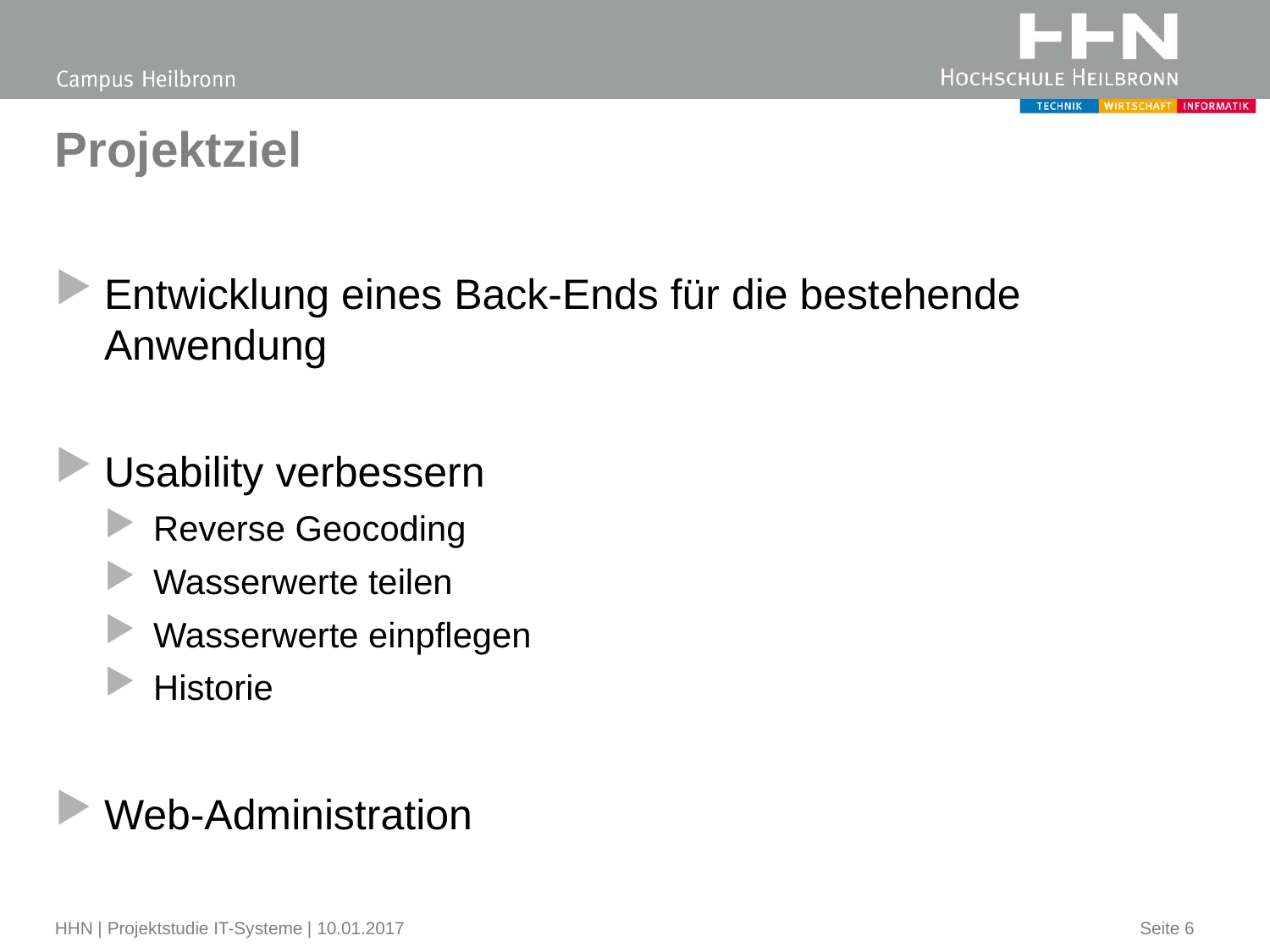

# Projektziel
Entwicklung eines Back-Ends für die bestehende Anwendung

Usability verbessern
Reverse Geocoding
Wasserwerte teilen
Wasserwerte einpflegen
Historie

Web-Administration
HHN | Projektstudie IT-Systeme | 10.01.2017
Seite 6